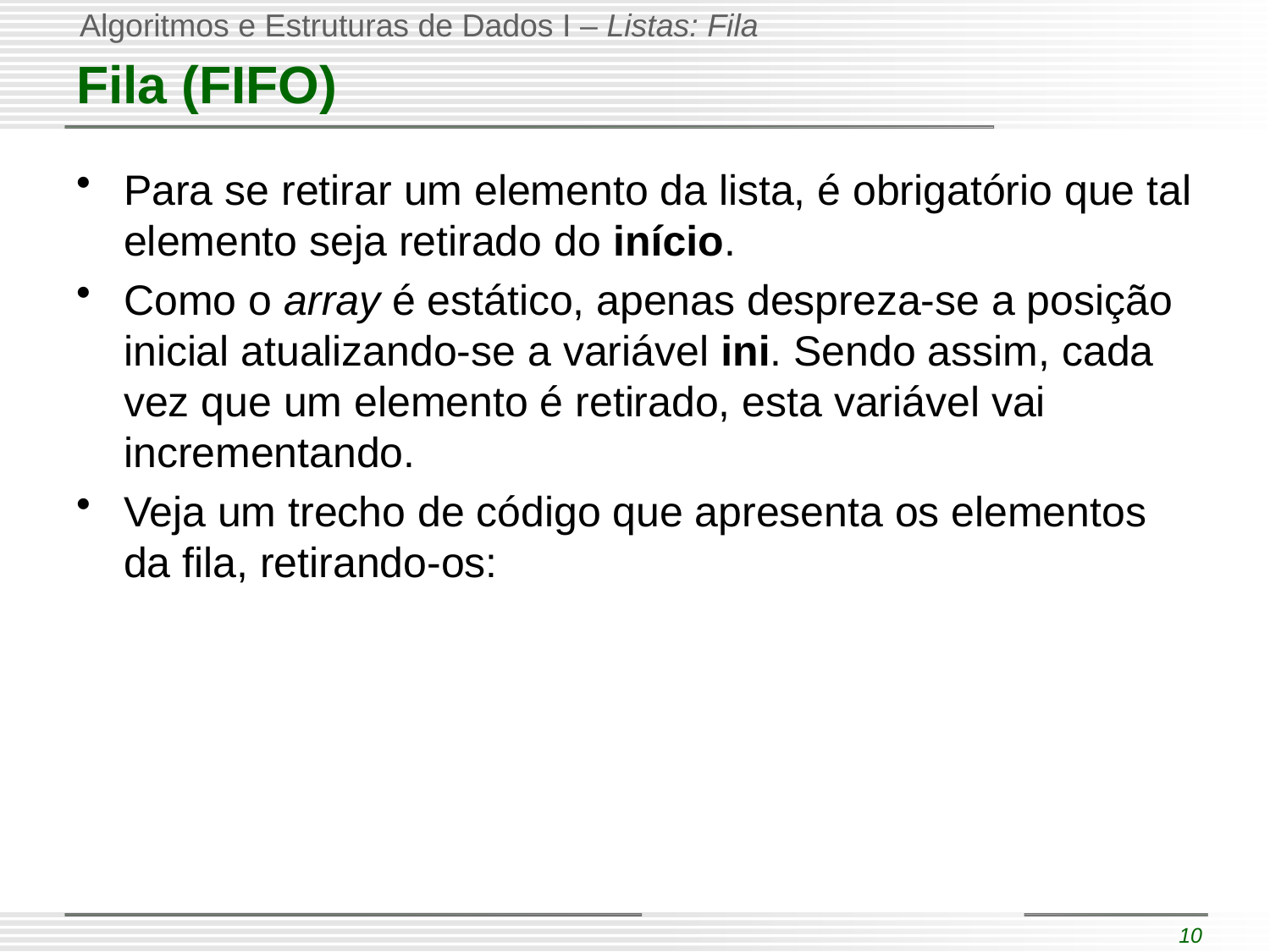

# Fila (FIFO)
Para se retirar um elemento da lista, é obrigatório que tal elemento seja retirado do início.
Como o array é estático, apenas despreza-se a posição inicial atualizando-se a variável ini. Sendo assim, cada vez que um elemento é retirado, esta variável vai incrementando.
Veja um trecho de código que apresenta os elementos da fila, retirando-os: